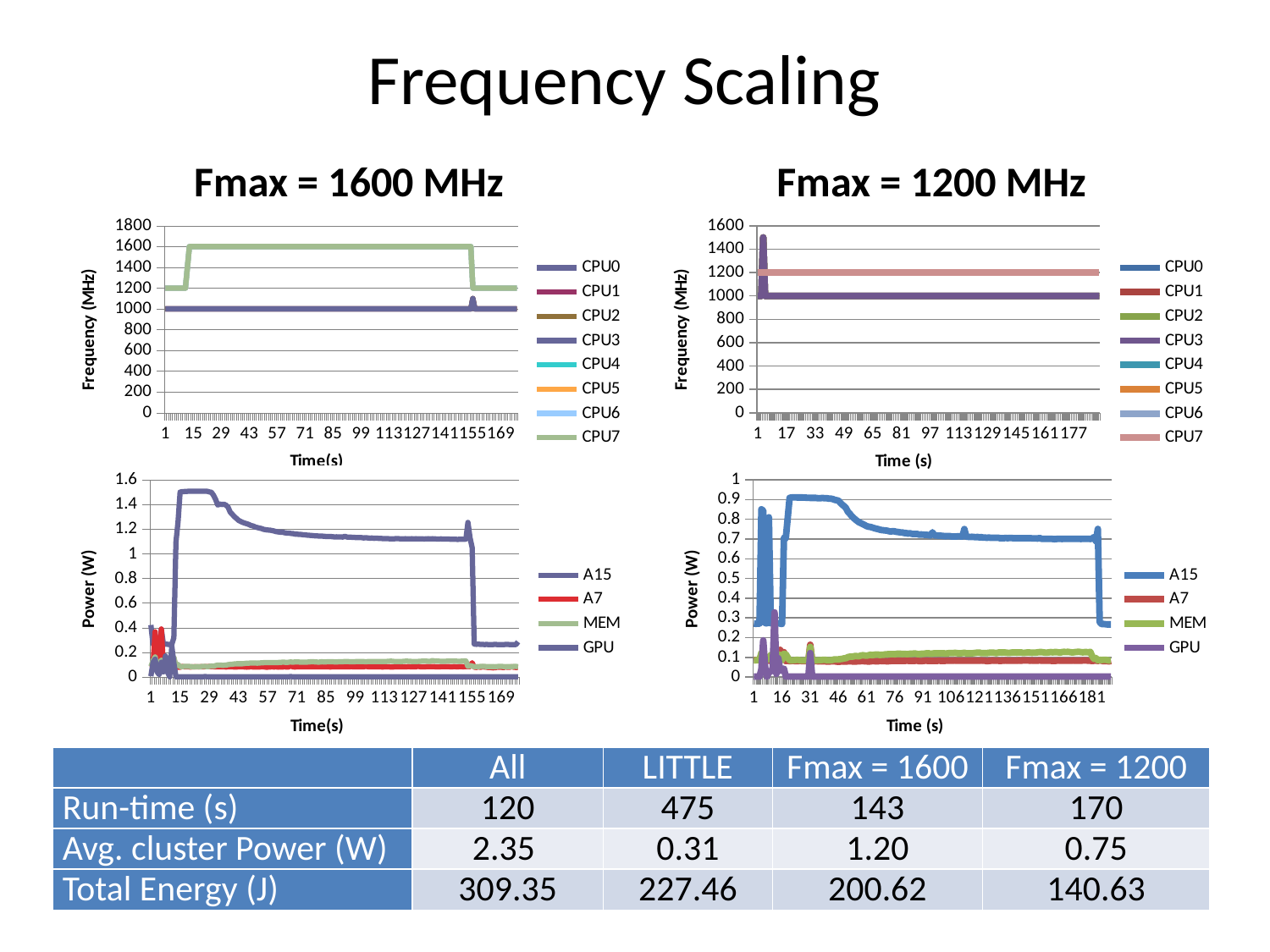

Frequency Scaling
Fmax = 1600 MHz
Fmax = 1200 MHz

### Chart

| Category | CPU0 | CPU1 | CPU2 | CPU3 | CPU4 | CPU5 | CPU6 | CPU7 |
|---|---|---|---|---|---|---|---|---|

### Chart

| Category | CPU0 | CPU1 | CPU2 | CPU3 | CPU4 | CPU5 | CPU6 | CPU7 |
|---|---|---|---|---|---|---|---|---|

### Chart

| Category | A15 | A7 | MEM | GPU |
|---|---|---|---|---|

### Chart

| Category | A15 | A7 | MEM | GPU |
|---|---|---|---|---|
|  | All | LITTLE | Fmax = 1600 | Fmax = 1200 |
| --- | --- | --- | --- | --- |
| Run-time (s) | 120 | 475 | 143 | 170 |
| Avg. cluster Power (W) | 2.35 | 0.31 | 1.20 | 0.75 |
| Total Energy (J) | 309.35 | 227.46 | 200.62 | 140.63 |